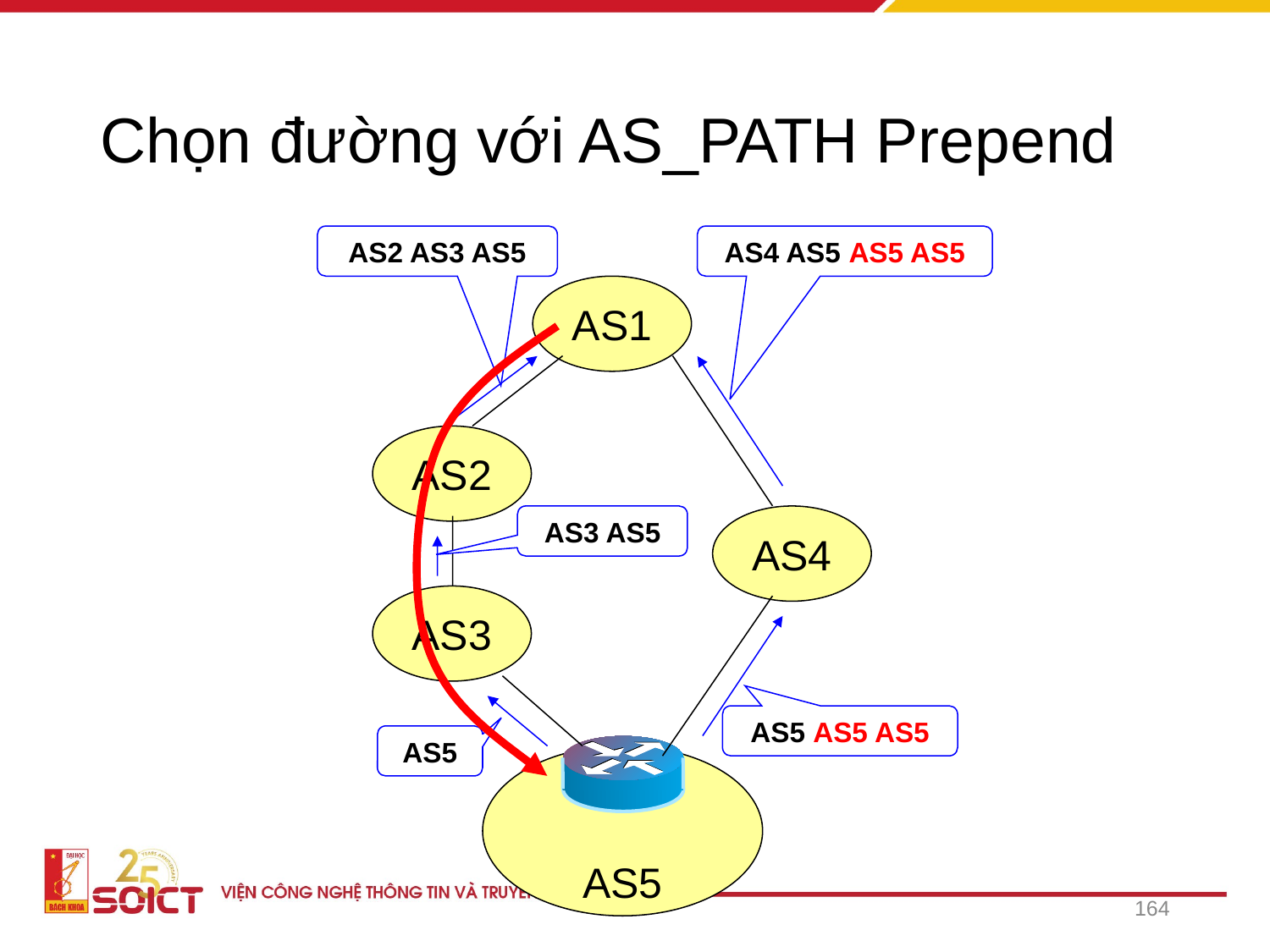

# Chọn đường với AS_PATH Prepend
AS2 AS3 AS5
AS4 AS5 AS5 AS5
AS1

AS2
AS3 AS5
AS4

AS3

AS5 AS5 AS5
AS5

AS5
164